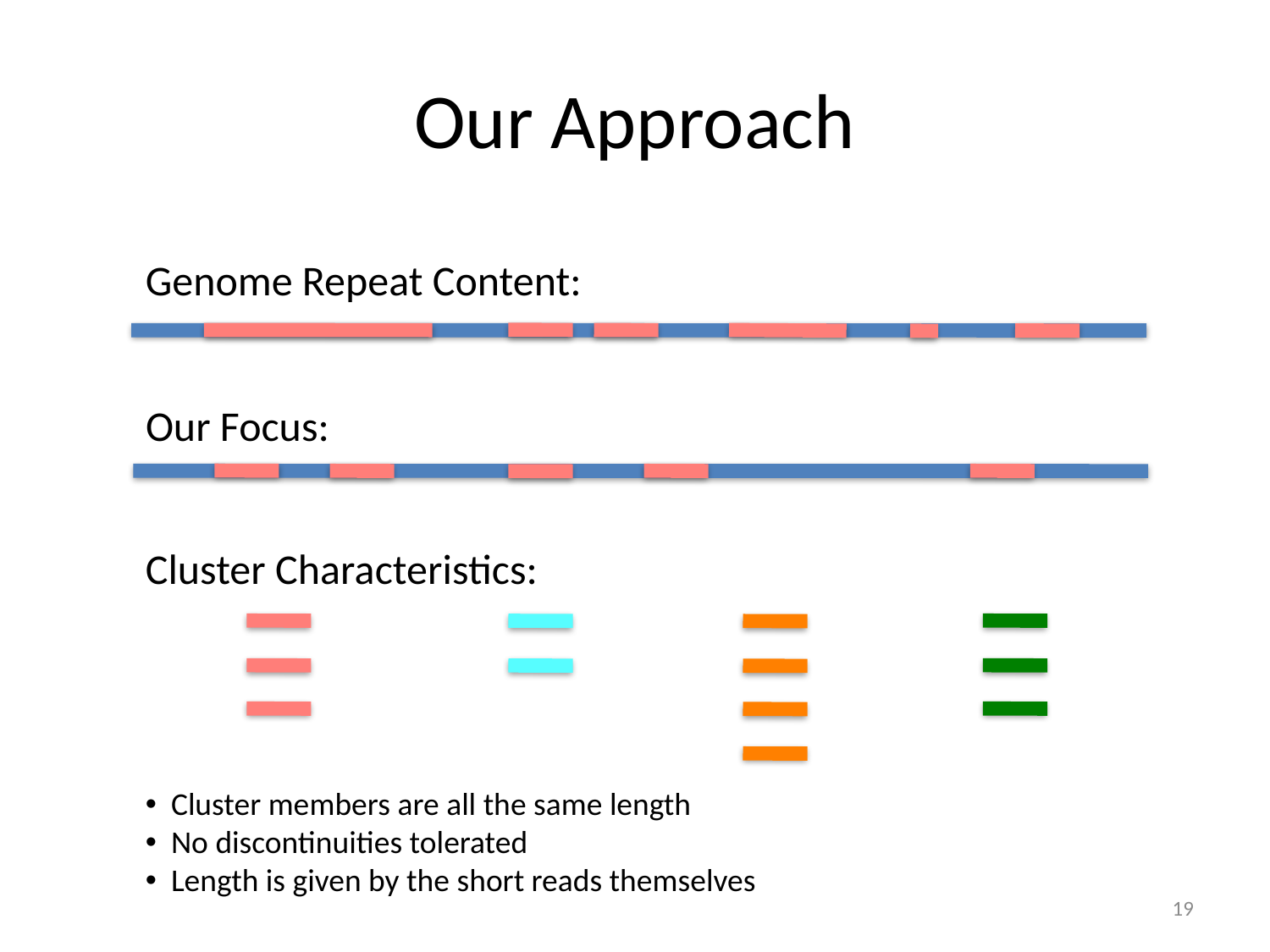

# Our Approach
Genome Repeat Content:
Our Focus:
Cluster Characteristics:
  Cluster members are all the same length
  No discontinuities tolerated
  Length is given by the short reads themselves
19